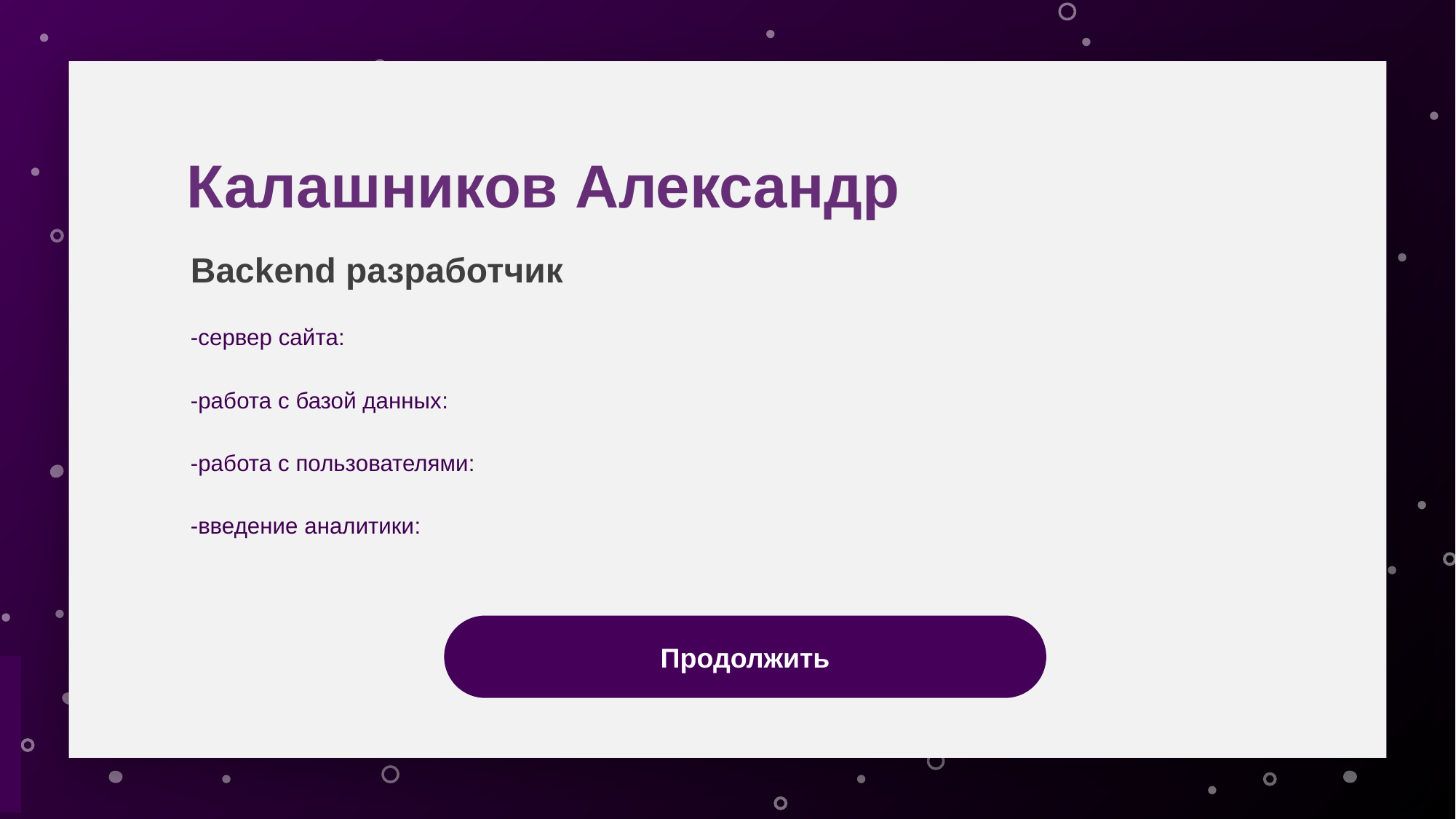

Калашников Александр
# Backend разработчик
-сервер сайта:

-работа с базой данных:

-работа с пользователями:

-введение аналитики:

Продолжить